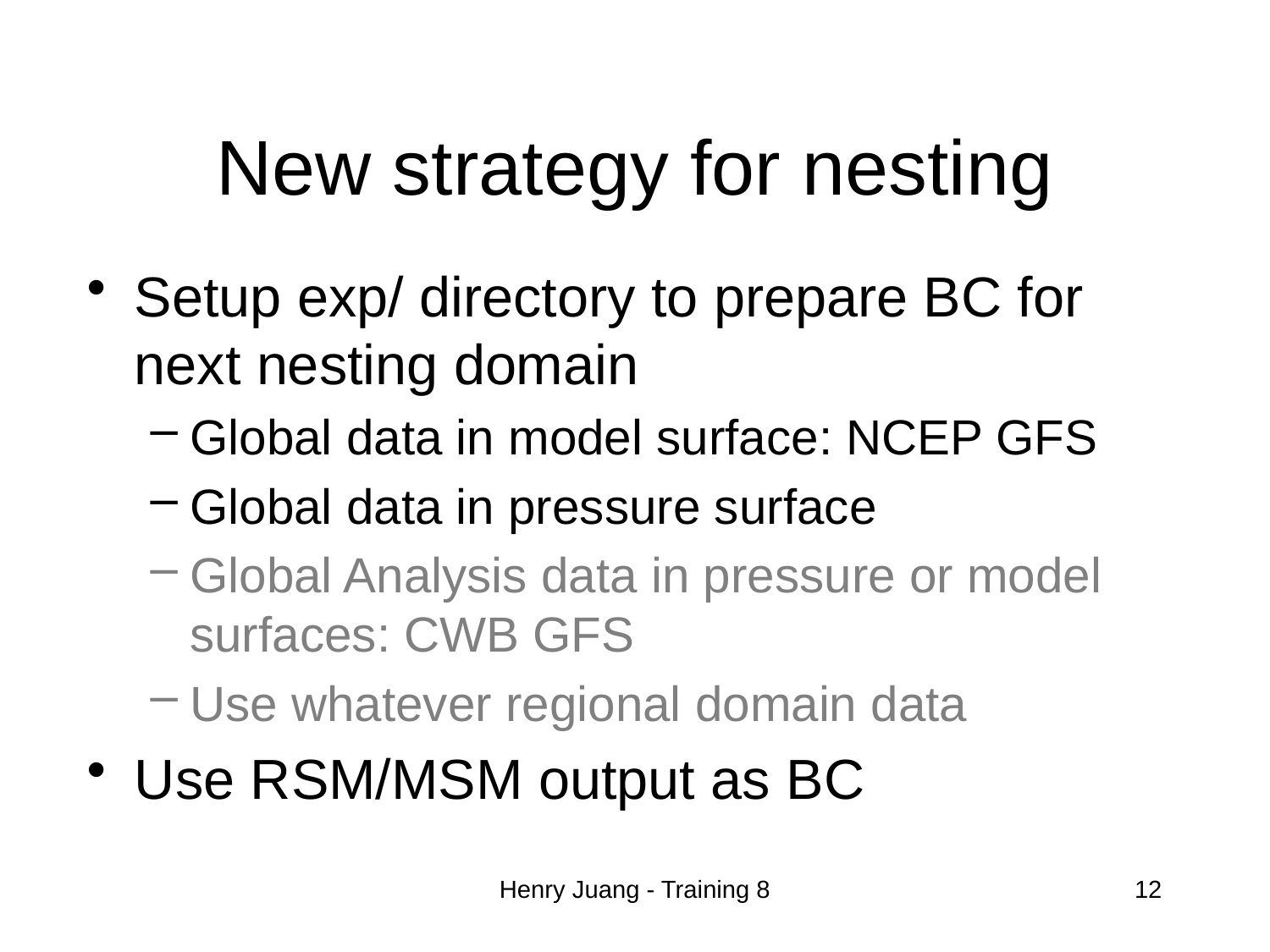

# New strategy for nesting
Setup exp/ directory to prepare BC for next nesting domain
Global data in model surface: NCEP GFS
Global data in pressure surface
Global Analysis data in pressure or model surfaces: CWB GFS
Use whatever regional domain data
Use RSM/MSM output as BC
Henry Juang - Training 8
12